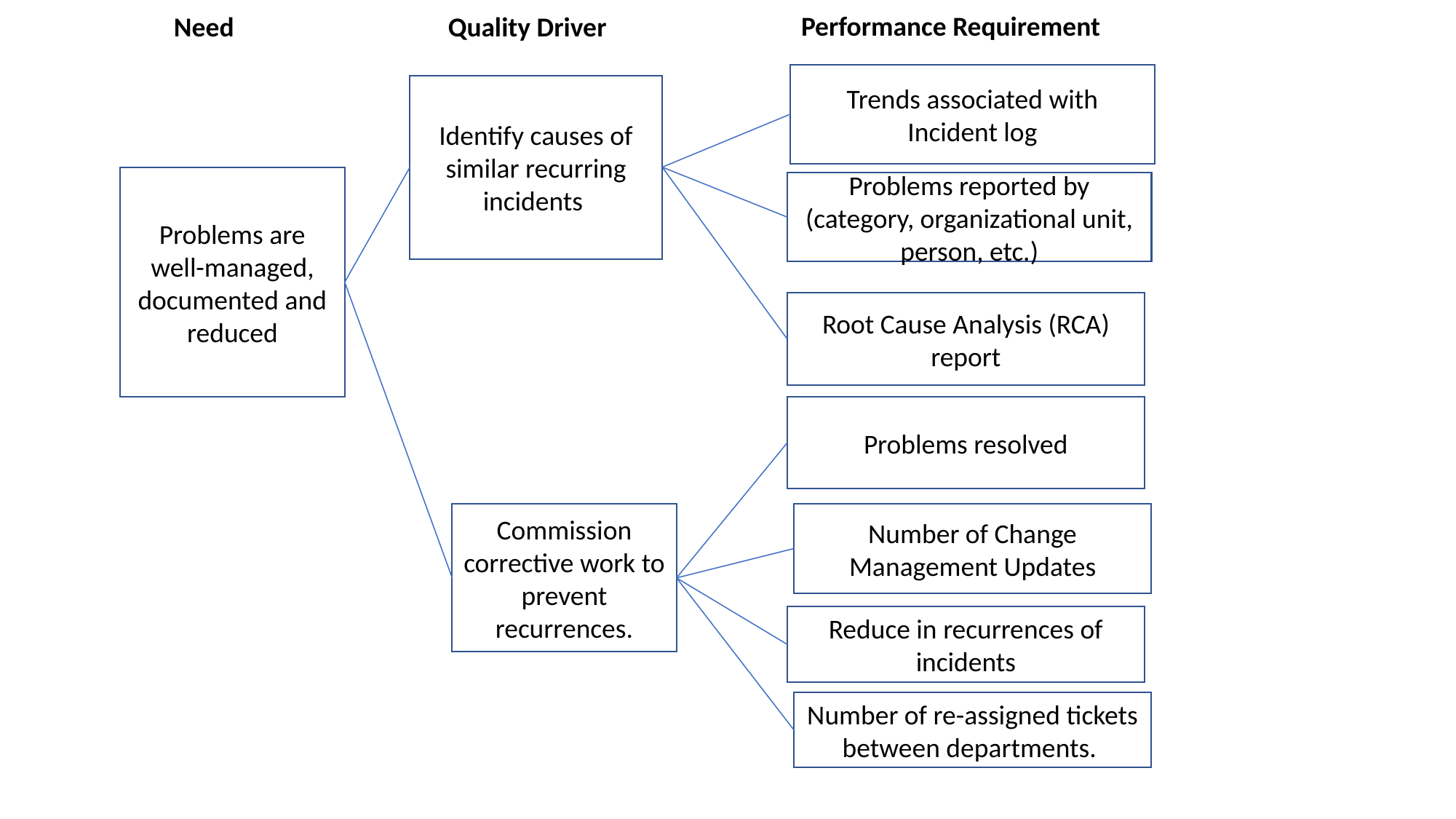

Performance Requirement
Quality Driver
Need
Trends associated with Incident log
Identify causes of similar recurring incidents
Problems are well-managed, documented and reduced
Problems reported by (category, organizational unit, person, etc.)
Root Cause Analysis (RCA) report
Problems resolved
Number of Change Management Updates
Commission corrective work to prevent recurrences.
Reduce in recurrences of incidents
Number of re-assigned tickets between departments.